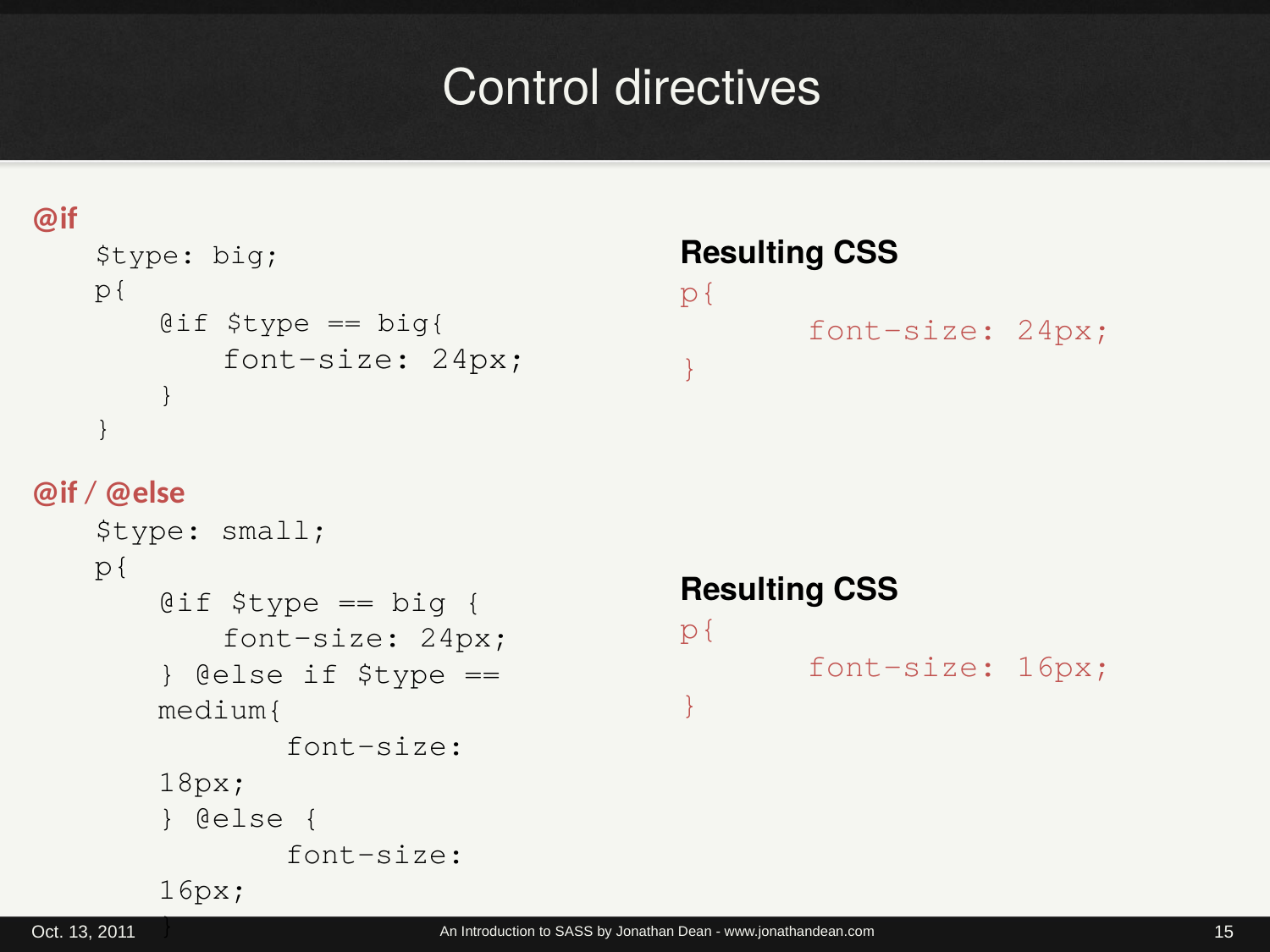

# Control directives
@if
$type: big;
p{
@if $type == big{
font-size: 24px;
}
}

Resulting CSS
p{
	font-size: 24px;
}
@if / @else
$type: small;
p{
@if $type == big {
font-size: 24px;
} @else if $type == medium{
	font-size: 18px;
} @else {
	font-size: 16px;
}
}

Resulting CSS
p{
	font-size: 16px;
}
Oct. 13, 2011
An Introduction to SASS by Jonathan Dean - www.jonathandean.com
15